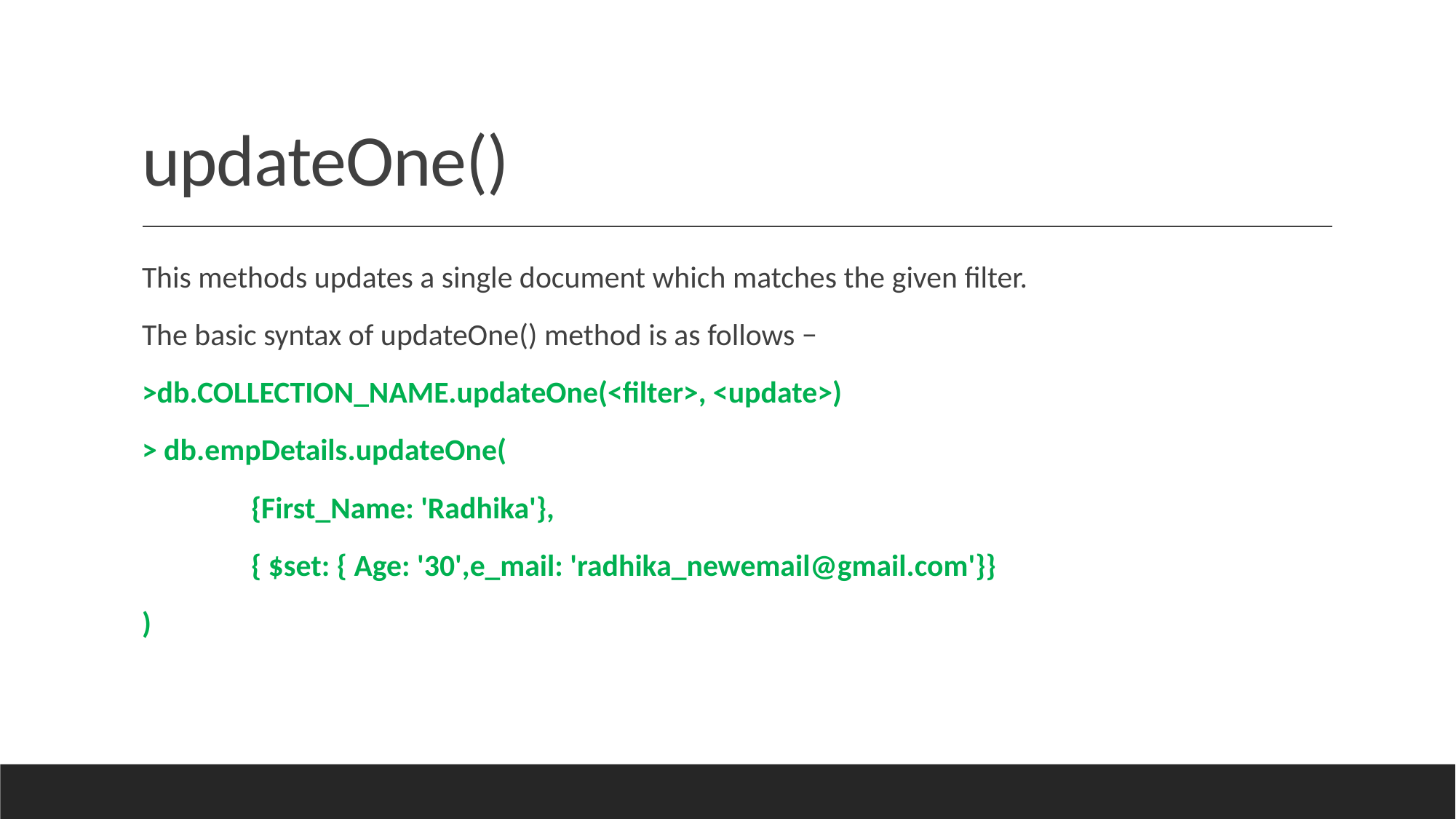

# updateOne()
This methods updates a single document which matches the given filter.
The basic syntax of updateOne() method is as follows −
>db.COLLECTION_NAME.updateOne(<filter>, <update>)
> db.empDetails.updateOne(
	{First_Name: 'Radhika'},
	{ $set: { Age: '30',e_mail: 'radhika_newemail@gmail.com'}}
)